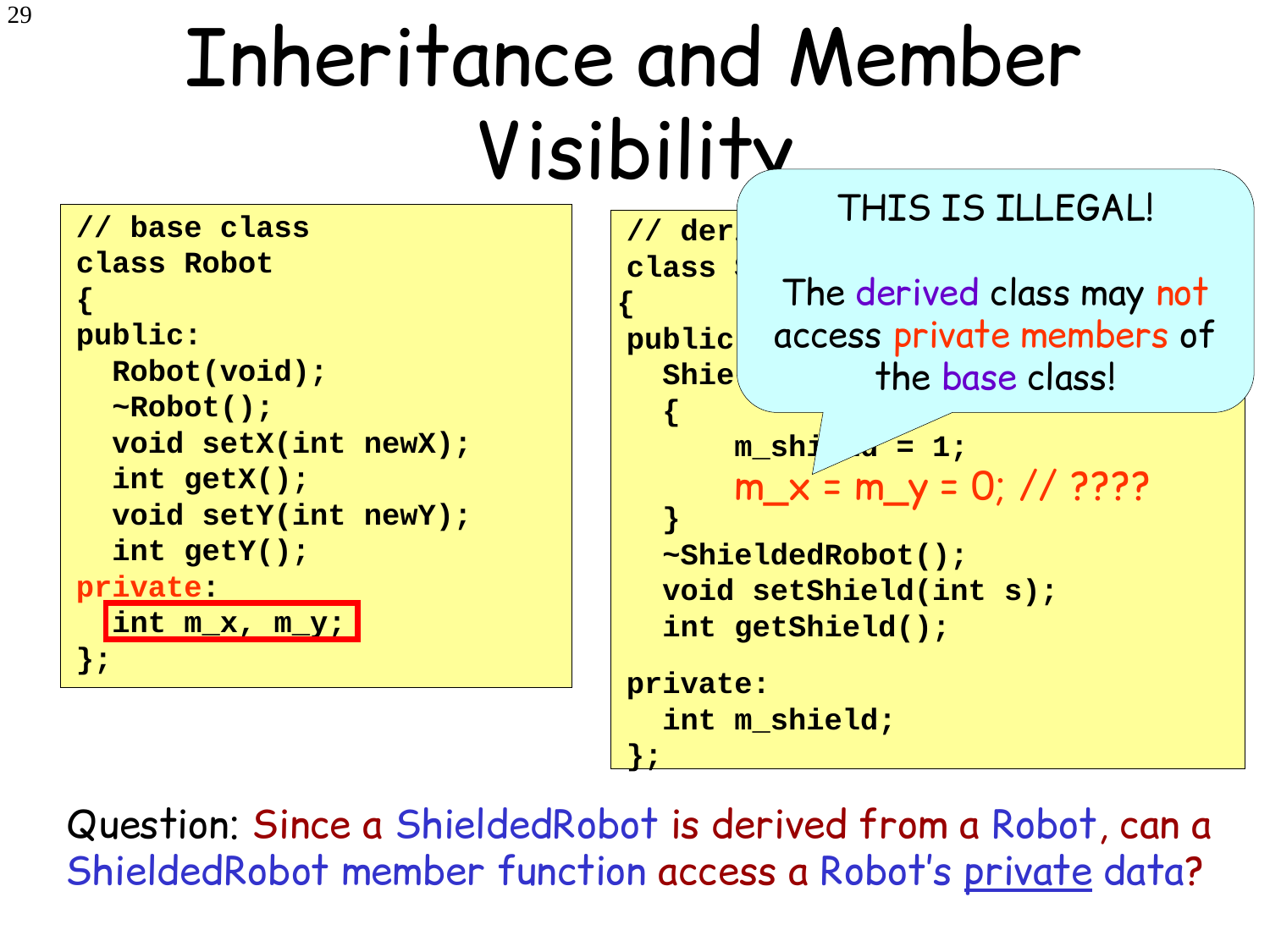

29
Inheritance and Member Visibility
THIS IS ILLEGAL!

The derived class may not access private members of the base class!
// base class
class Robot
{
public:
  Robot(void);
  ~Robot();
  void setX(int newX);
  int getX();
  void setY(int newY);
  int getY();
private:
  int m_x, m_y;
};

// derived class
class ShieldedRobot : public Robot
   {
public:
  ShieldedRobot(void)
  {
      m_shield = 1;

  }
  ~ShieldedRobot();
  void setShield(int s);
  int getShield();

private:
  int m_shield;
};

m_x = m_y = 0; // ????

Question: Since a ShieldedRobot is derived from a Robot, can a ShieldedRobot member function access a Robot’s private data?